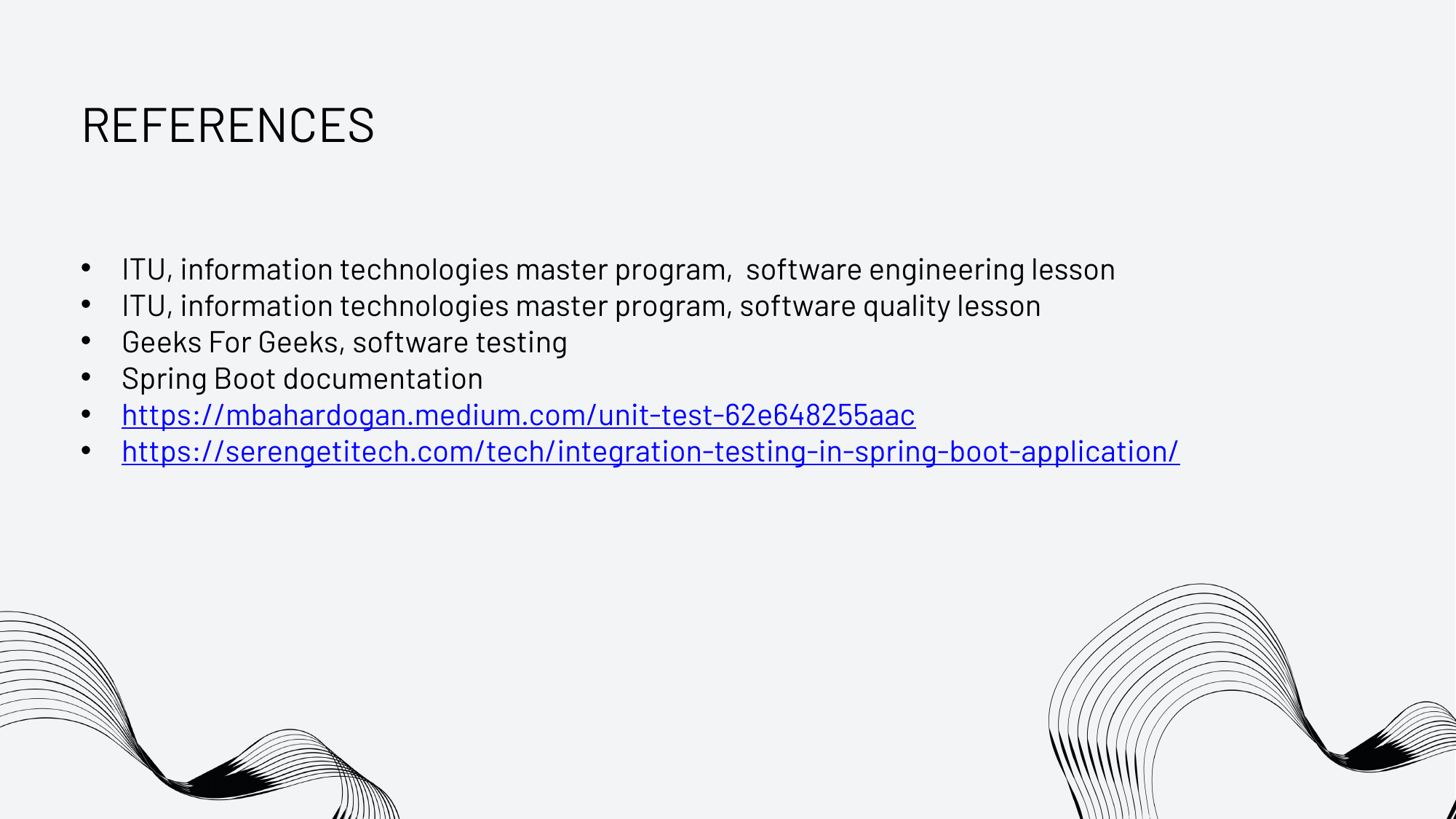

REFERENCES
ITU, information technologies master program,  software engineering lesson
ITU, information technologies master program, software quality lesson
Geeks For Geeks, software testing
Spring Boot documentation
https://mbahardogan.medium.com/unit-test-62e648255aac
https://serengetitech.com/tech/integration-testing-in-spring-boot-application/